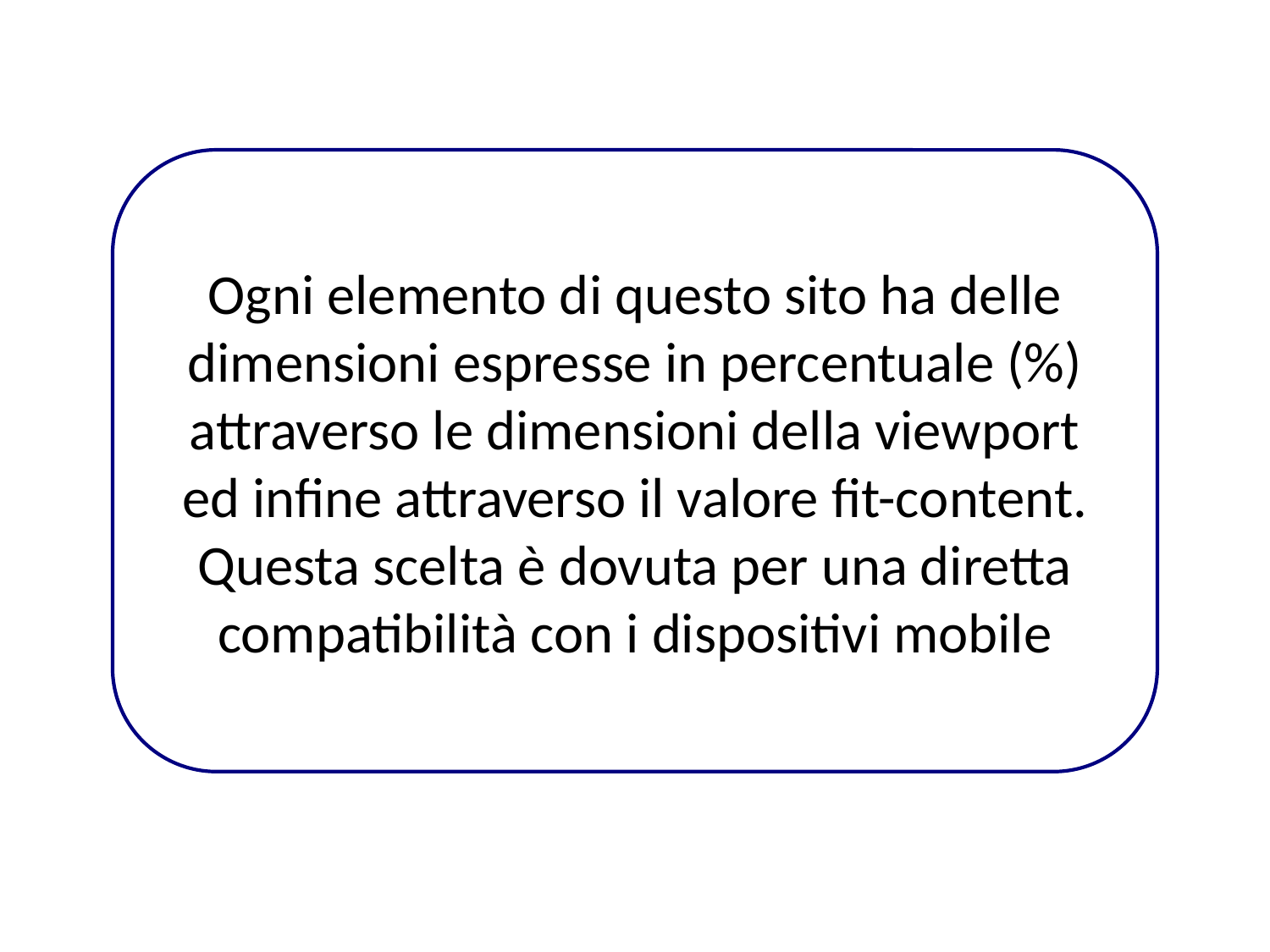

Ogni elemento di questo sito ha delle dimensioni espresse in percentuale (%) attraverso le dimensioni della viewport ed infine attraverso il valore fit-content.
Questa scelta è dovuta per una diretta compatibilità con i dispositivi mobile